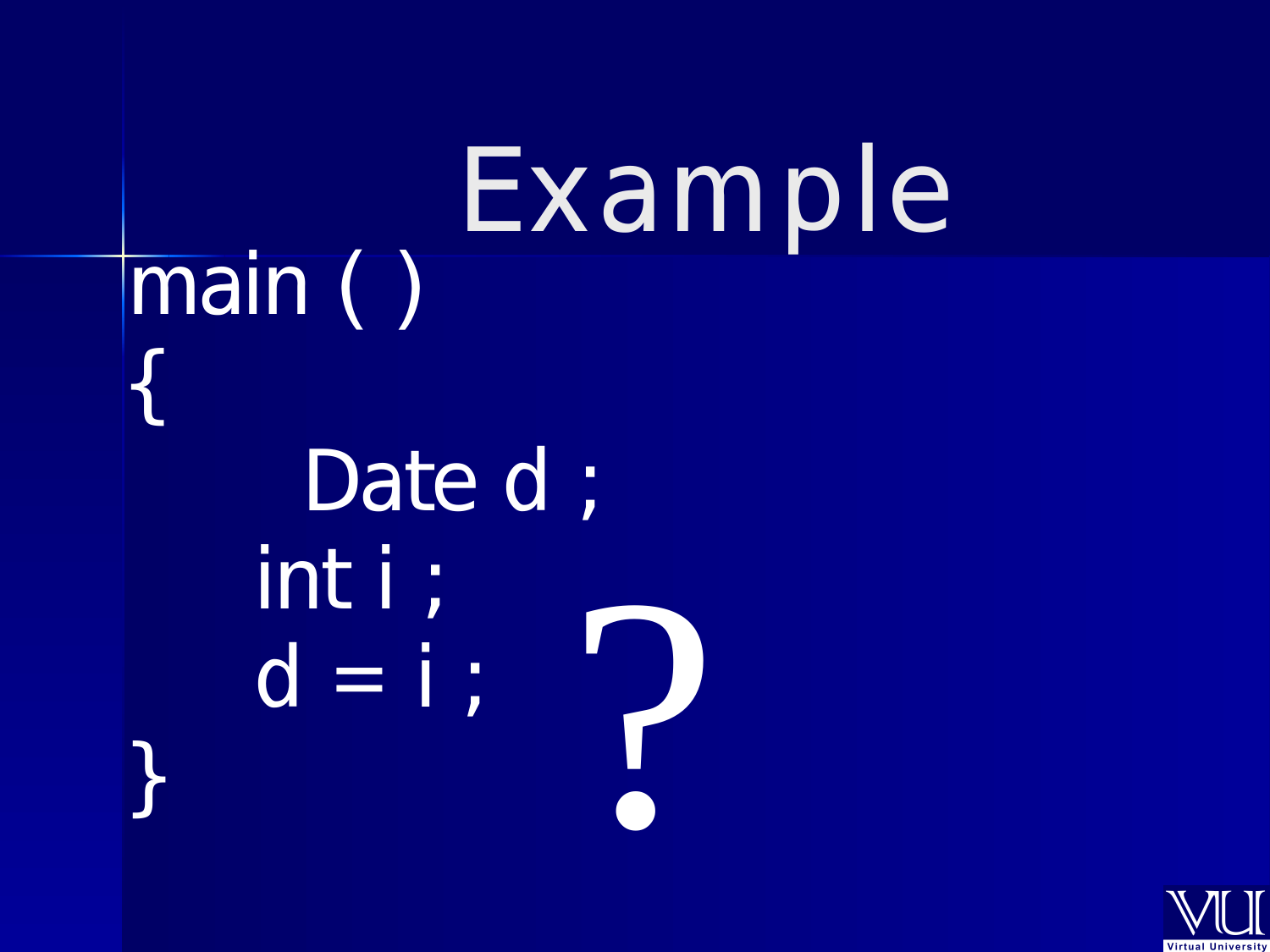

# Example
main ( )
{
		Date d ;
	   int i ;
	   d = i ;
}
?